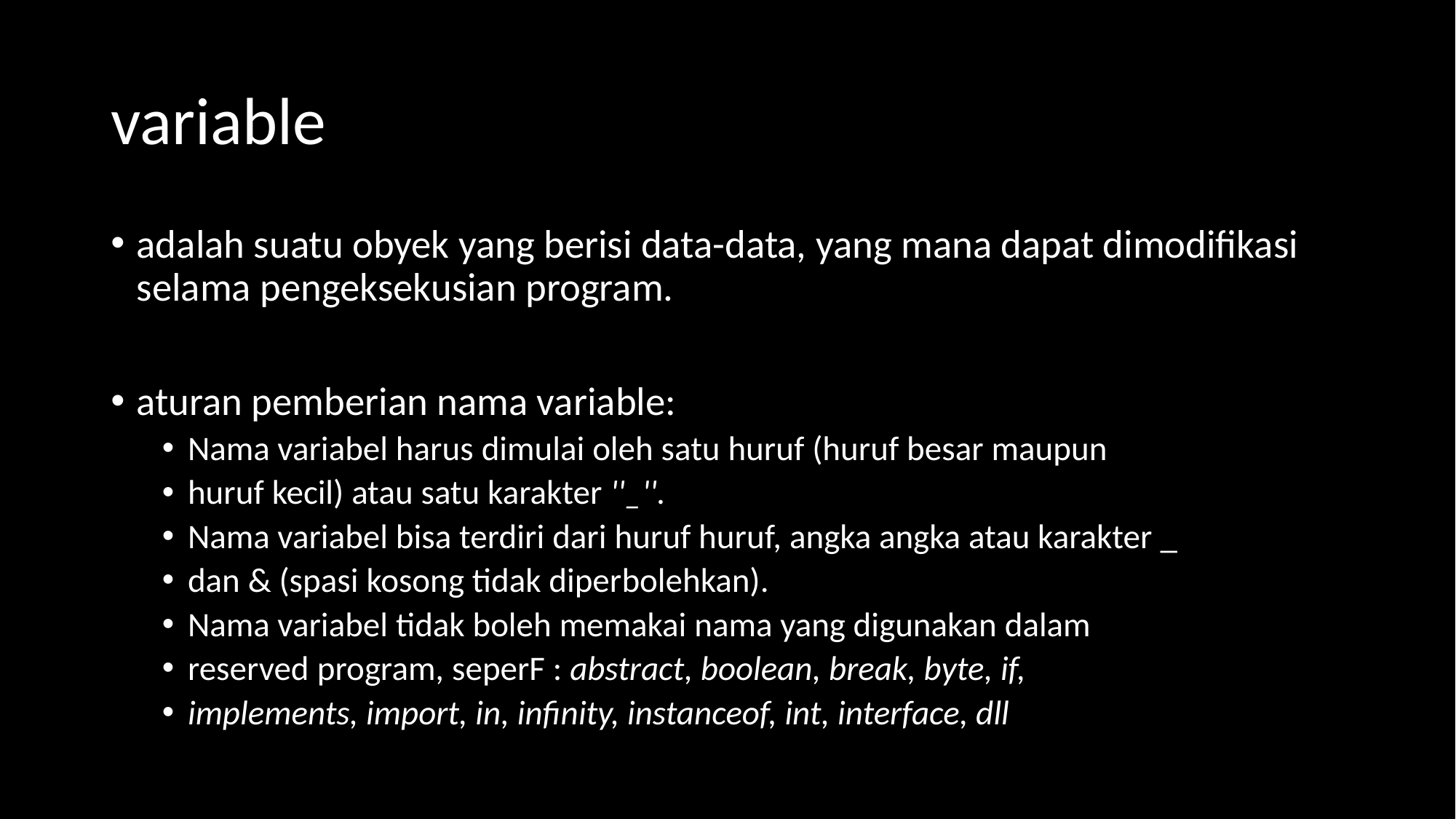

# variable
adalah suatu obyek yang berisi data-data, yang mana dapat dimodifikasi selama pengeksekusian program.

aturan pemberian nama variable:
Nama variabel harus dimulai oleh satu huruf (huruf besar maupun
huruf kecil) atau satu karakter ''_''.
Nama variabel bisa terdiri dari huruf huruf, angka angka atau karakter _
dan & (spasi kosong tidak diperbolehkan).
Nama variabel tidak boleh memakai nama yang digunakan dalam
reserved program, seperF : abstract, boolean, break, byte, if,
implements, import, in, inﬁnity, instanceof, int, interface, dll